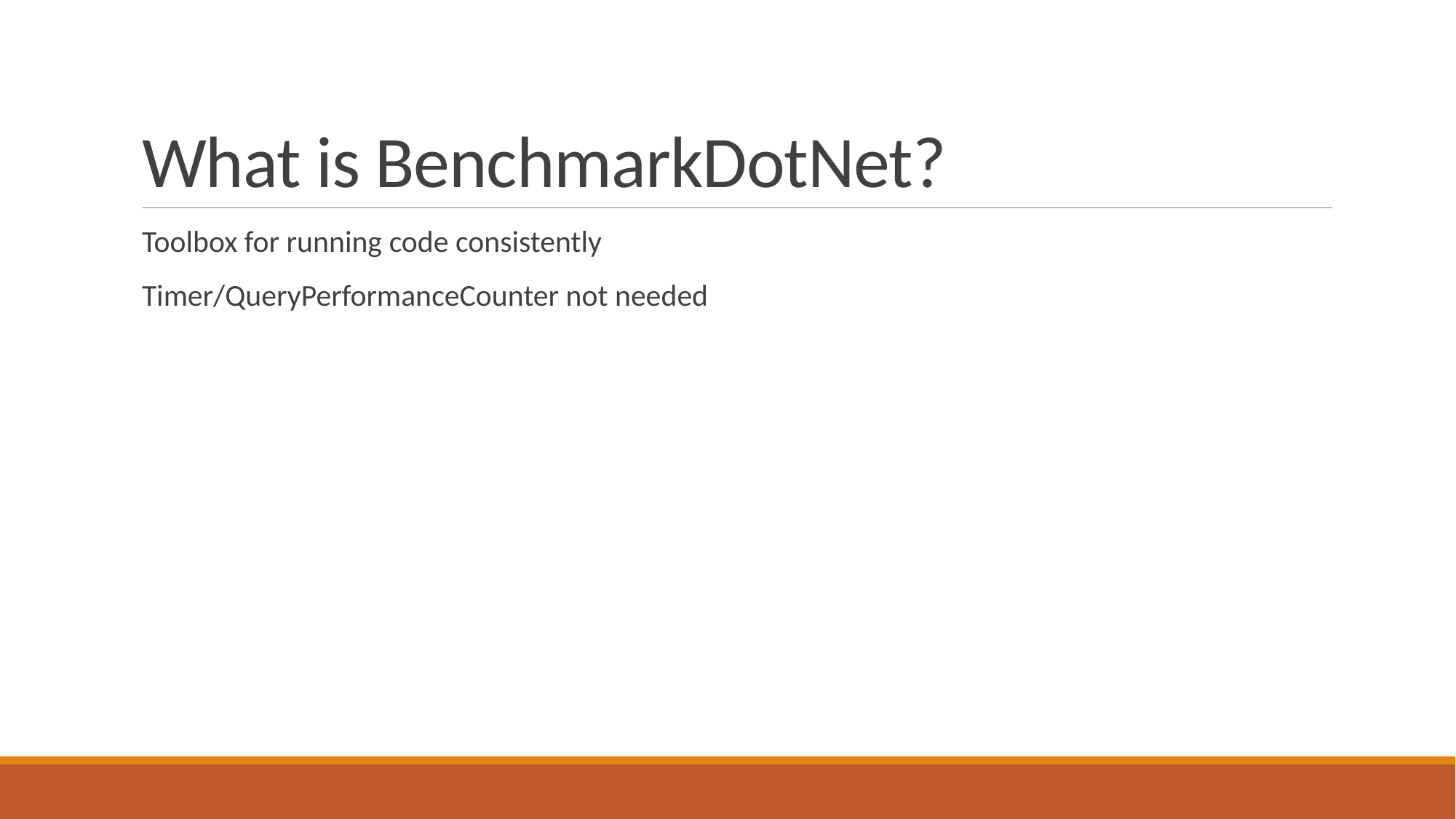

# What is BenchmarkDotNet?
Toolbox for running code consistently
Timer/QueryPerformanceCounter not needed